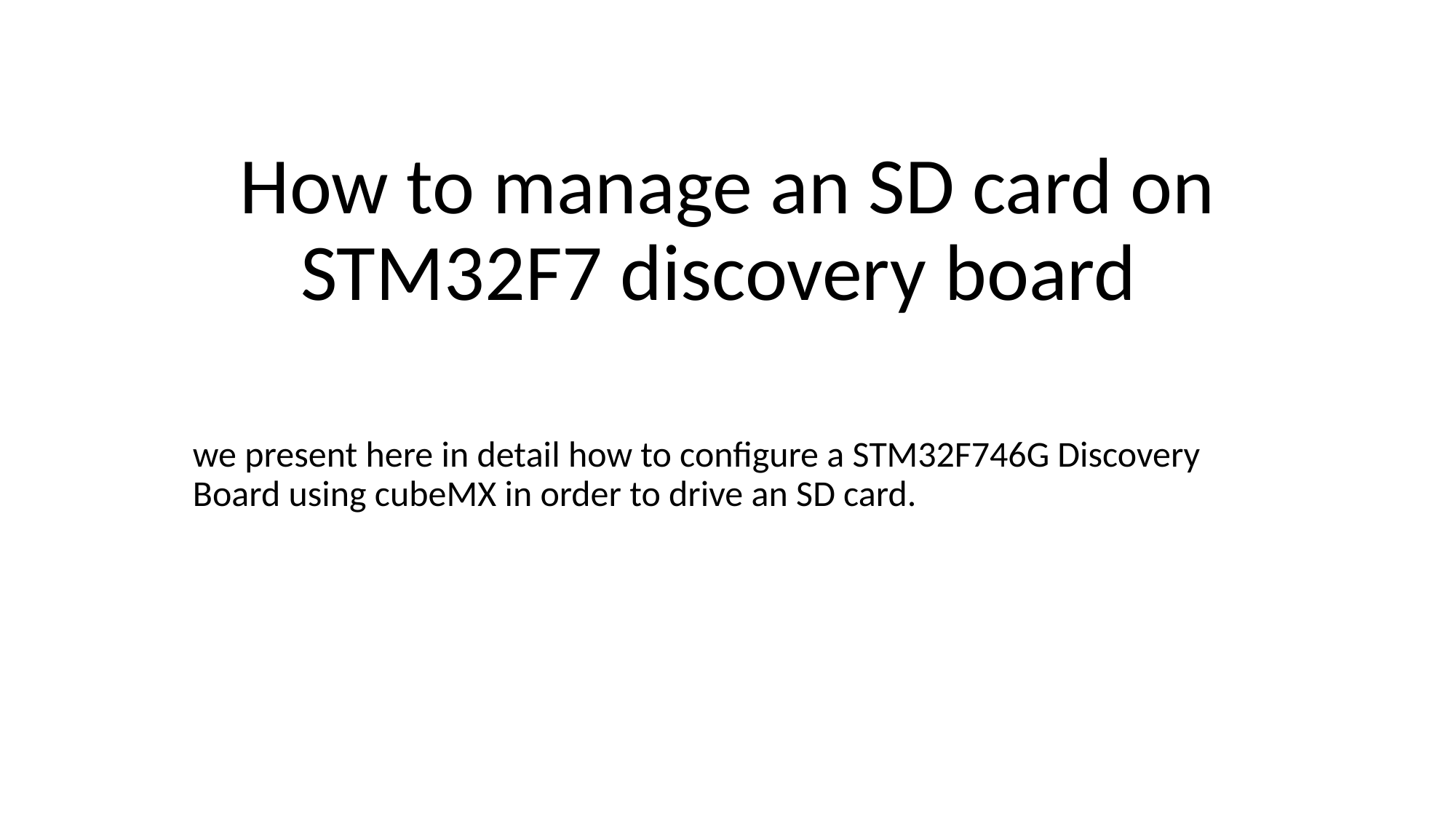

# How to manage an SD card on STM32F7 discovery board
we present here in detail how to configure a STM32F746G Discovery Board using cubeMX in order to drive an SD card.